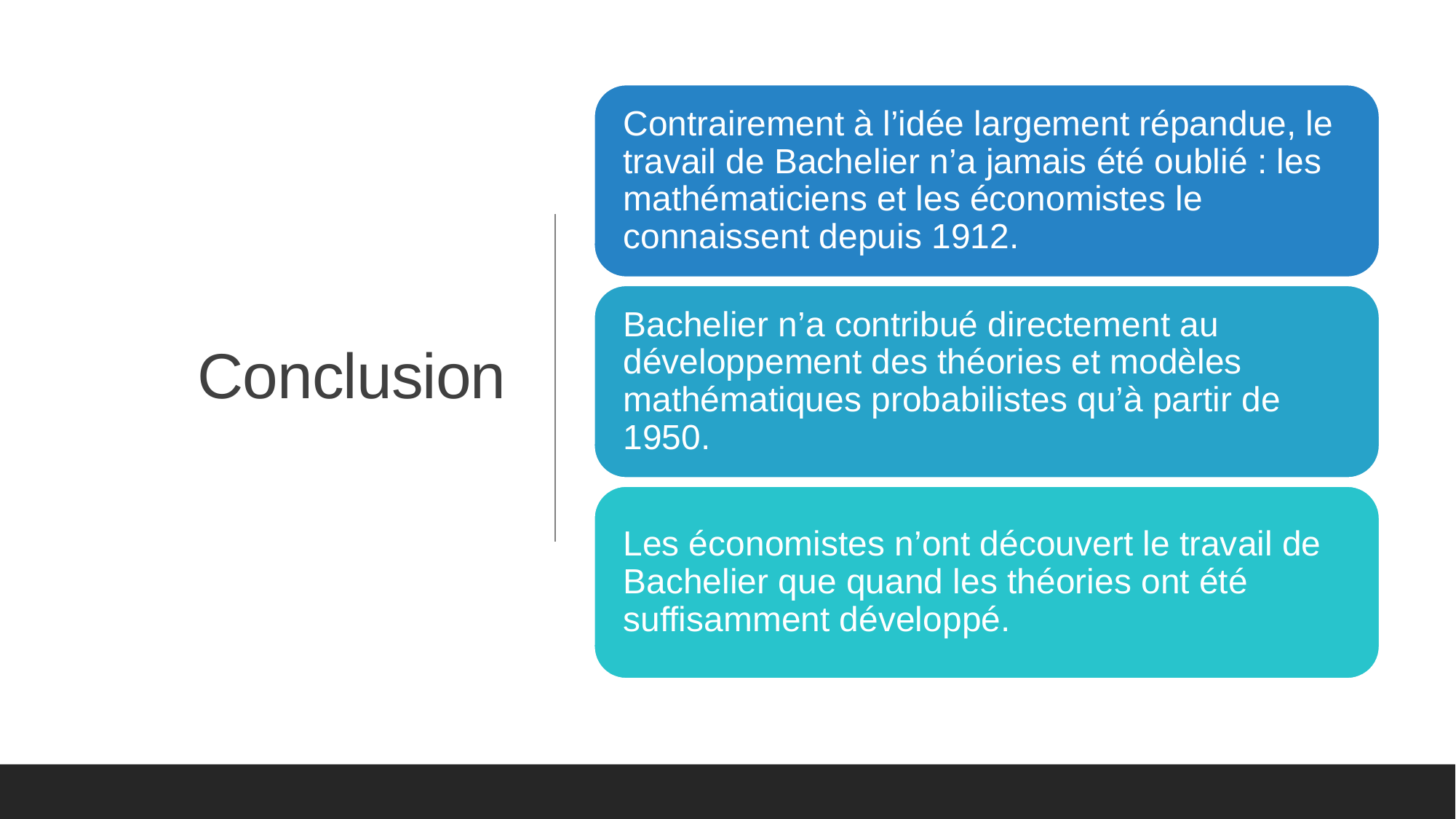

# Conclusion
Contrairement à l’idée largement répandue, le travail de Bachelier n’a jamais été oublié : les mathématiciens et les économistes le connaissent depuis 1912.
Bachelier n’a contribué directement au développement des théories et modèles mathématiques probabilistes qu’à partir de 1950.
Les économistes n’ont découvert le travail de Bachelier que quand les théories ont été suffisamment développé.